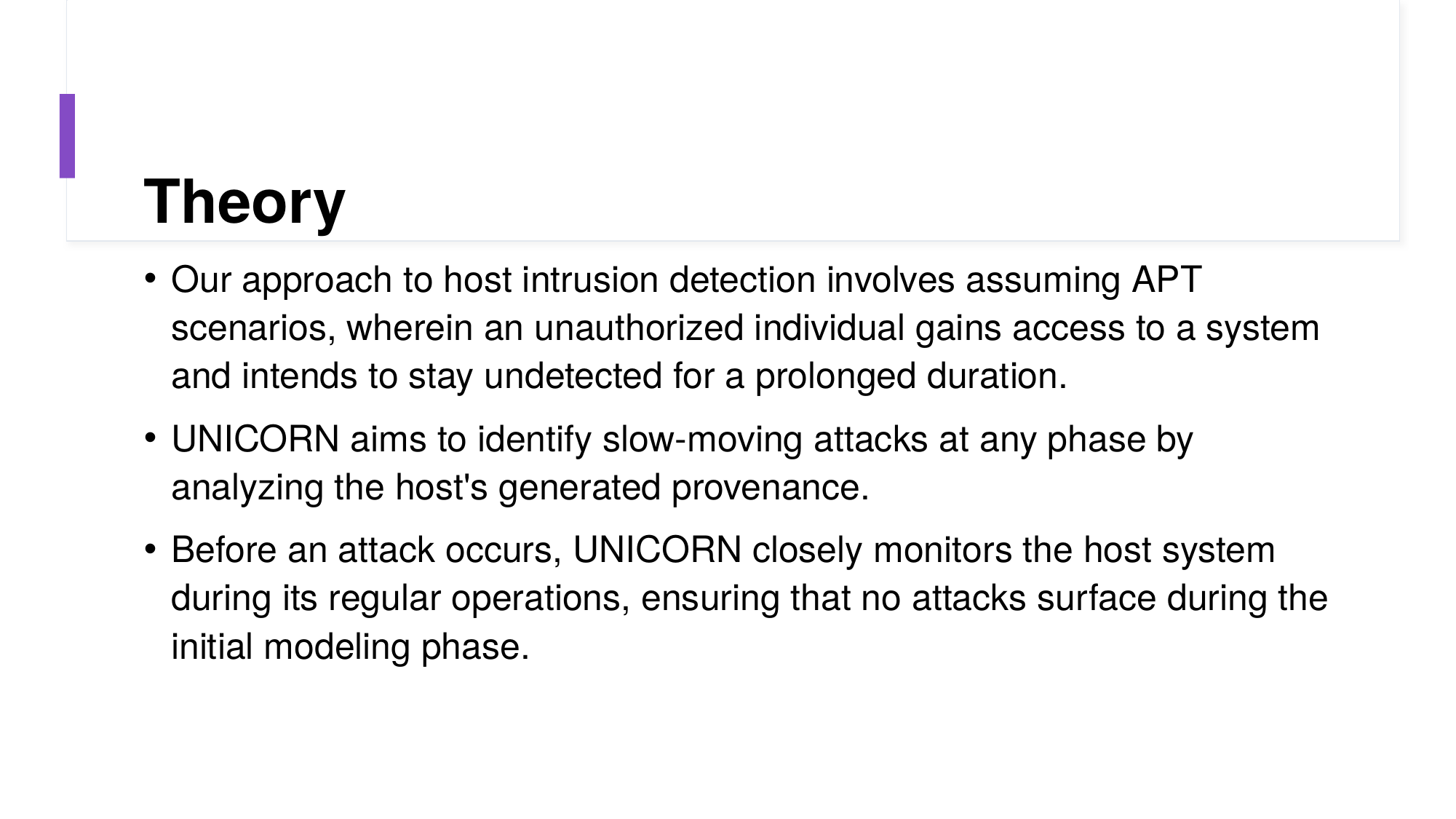

# Theory
Our approach to host intrusion detection involves assuming APT scenarios, wherein an unauthorized individual gains access to a system and intends to stay undetected for a prolonged duration.
UNICORN aims to identify slow-moving attacks at any phase by analyzing the host's generated provenance.
Before an attack occurs, UNICORN closely monitors the host system during its regular operations, ensuring that no attacks surface during the initial modeling phase.